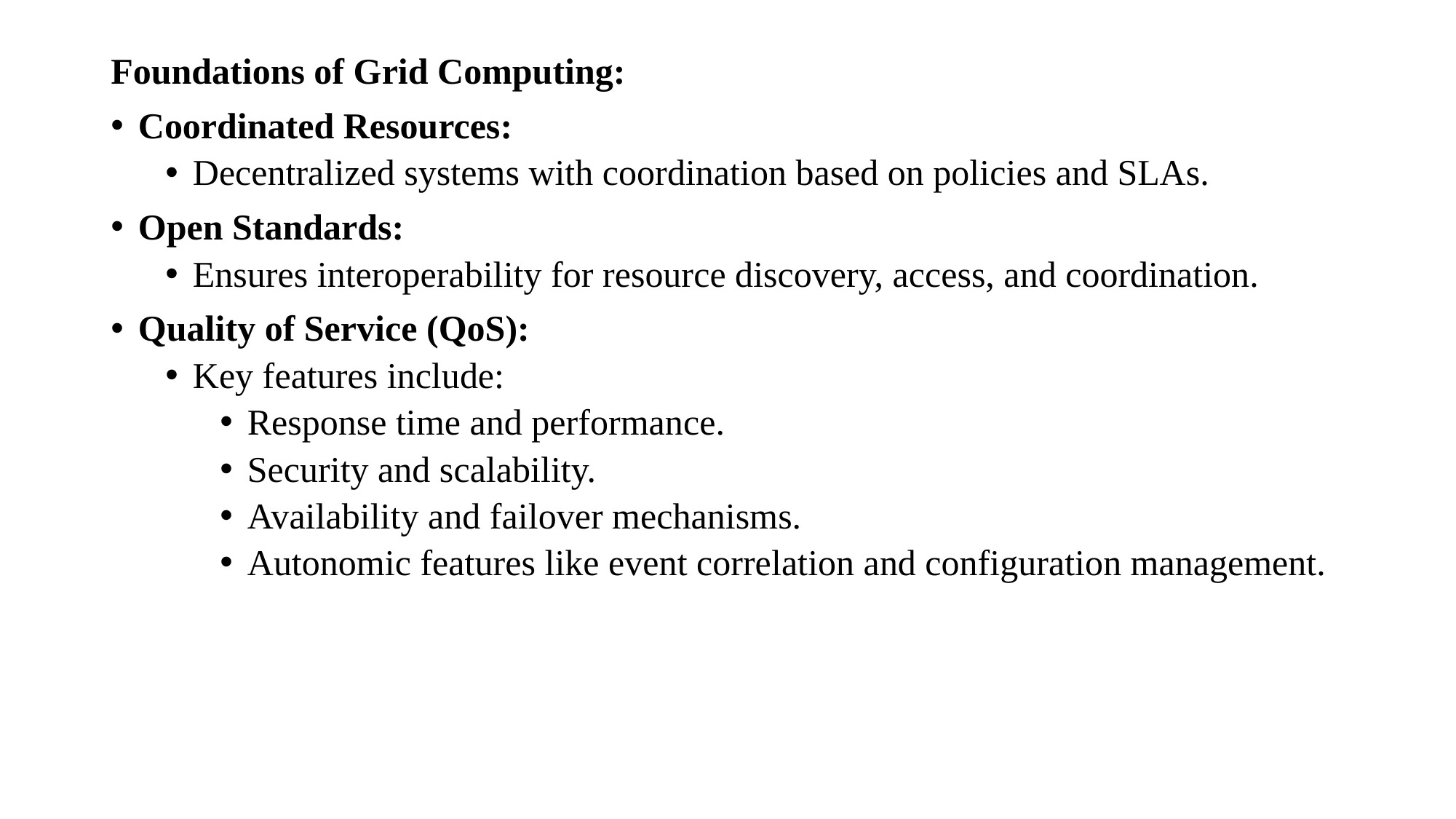

Foundations of Grid Computing:
Coordinated Resources:
Decentralized systems with coordination based on policies and SLAs.
Open Standards:
Ensures interoperability for resource discovery, access, and coordination.
Quality of Service (QoS):
Key features include:
Response time and performance.
Security and scalability.
Availability and failover mechanisms.
Autonomic features like event correlation and configuration management.